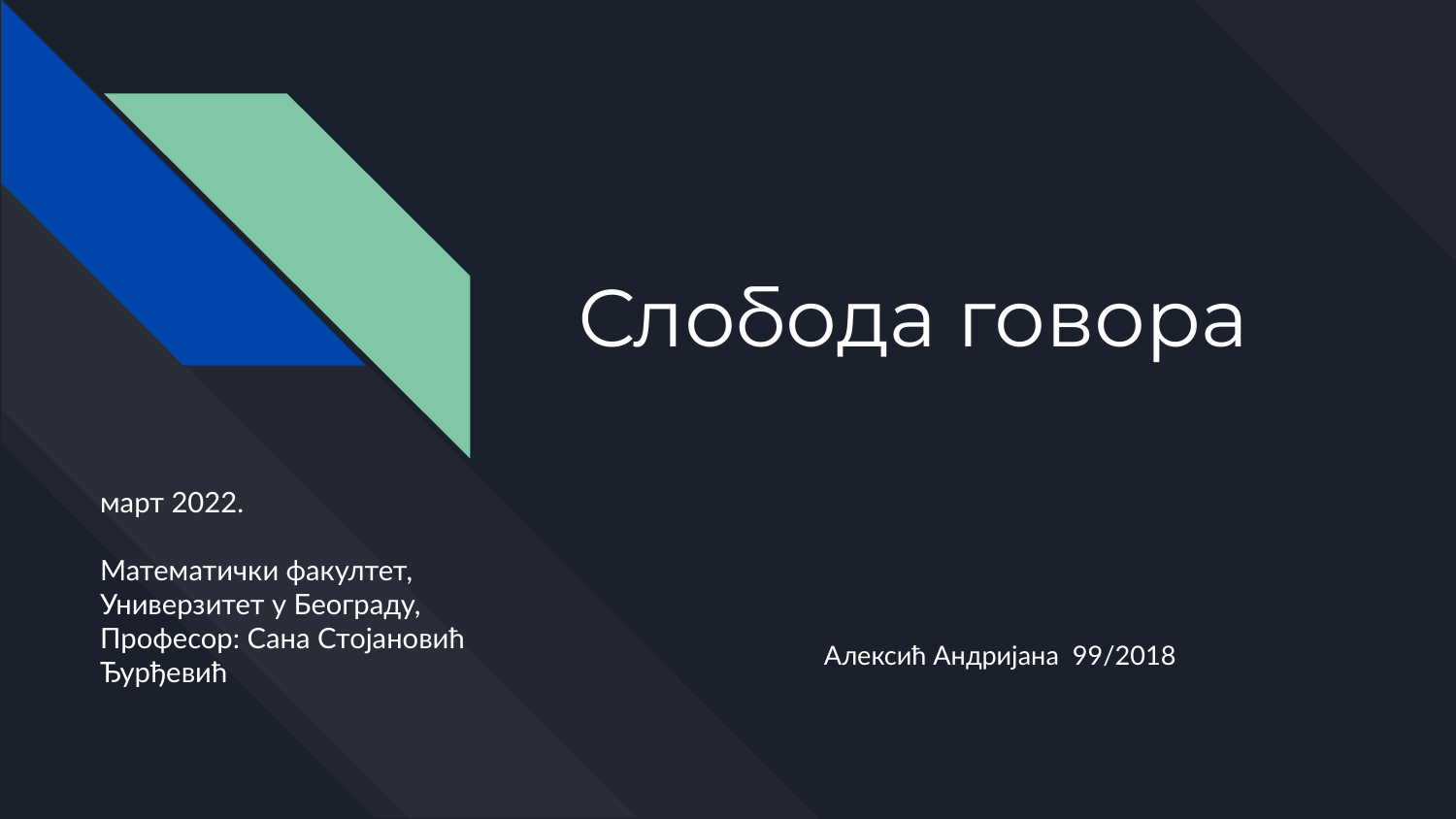

# Слобода говора
март 2022.

Математички факултет,
Универзитет у Београду,
Професор: Сана Стојановић Ђурђевић
Алексић Андријана  99/2018